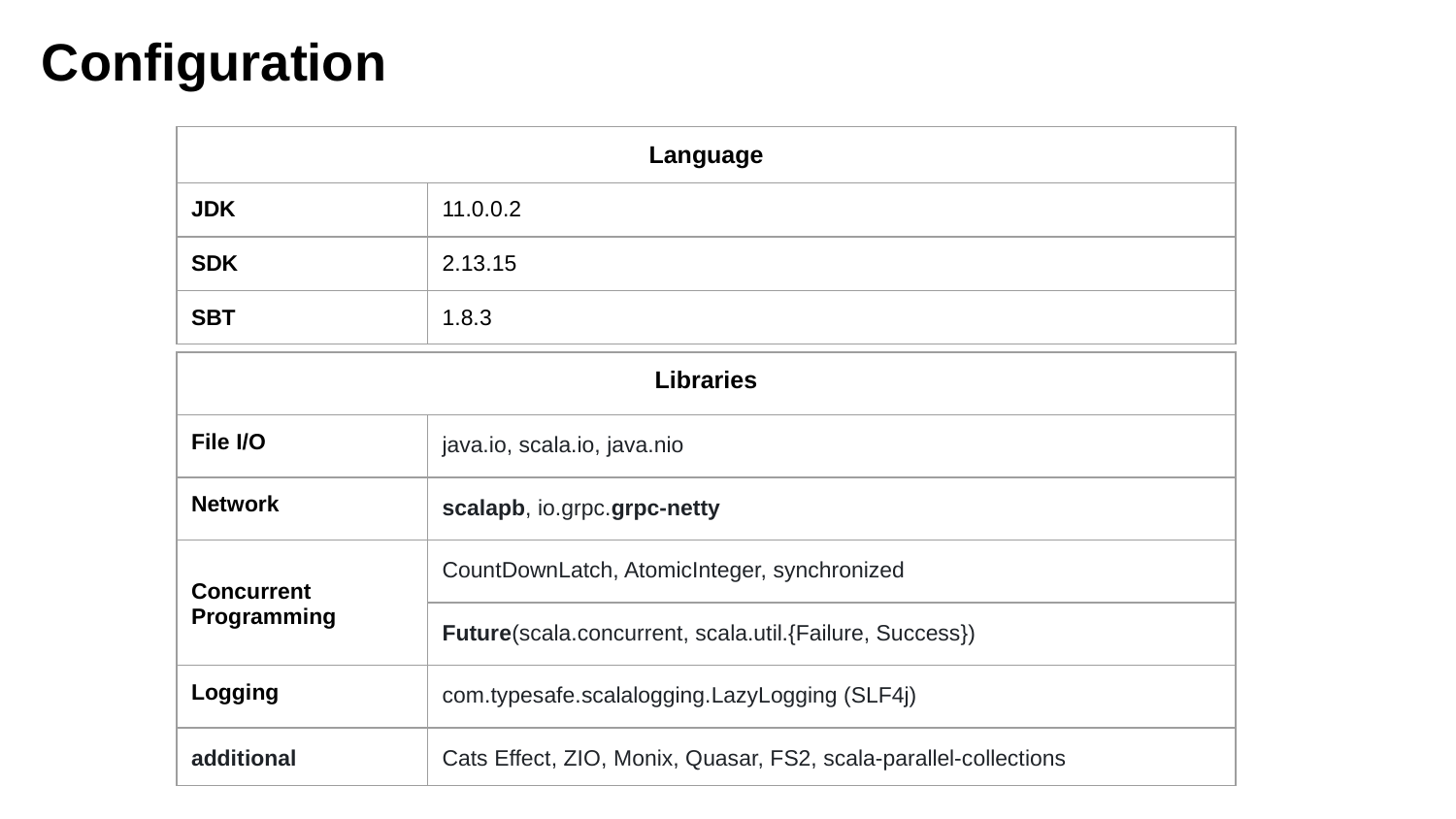

Configuration
| Language |  |
| --- | --- |
| JDK | 11.0.0.2 |
| SDK | 2.13.15 |
| SBT | 1.8.3 |
| Libraries |  |
| --- | --- |
| File I/O | java.io, scala.io, java.nio |
| Network | scalapb, io.grpc.grpc-netty |
| Concurrent Programming | CountDownLatch, AtomicInteger, synchronized |
|  | Future(scala.concurrent, scala.util.{Failure, Success}) |
| Logging | com.typesafe.scalalogging.LazyLogging (SLF4j) |
| additional | Cats Effect, ZIO, Monix, Quasar, FS2, scala-parallel-collections |